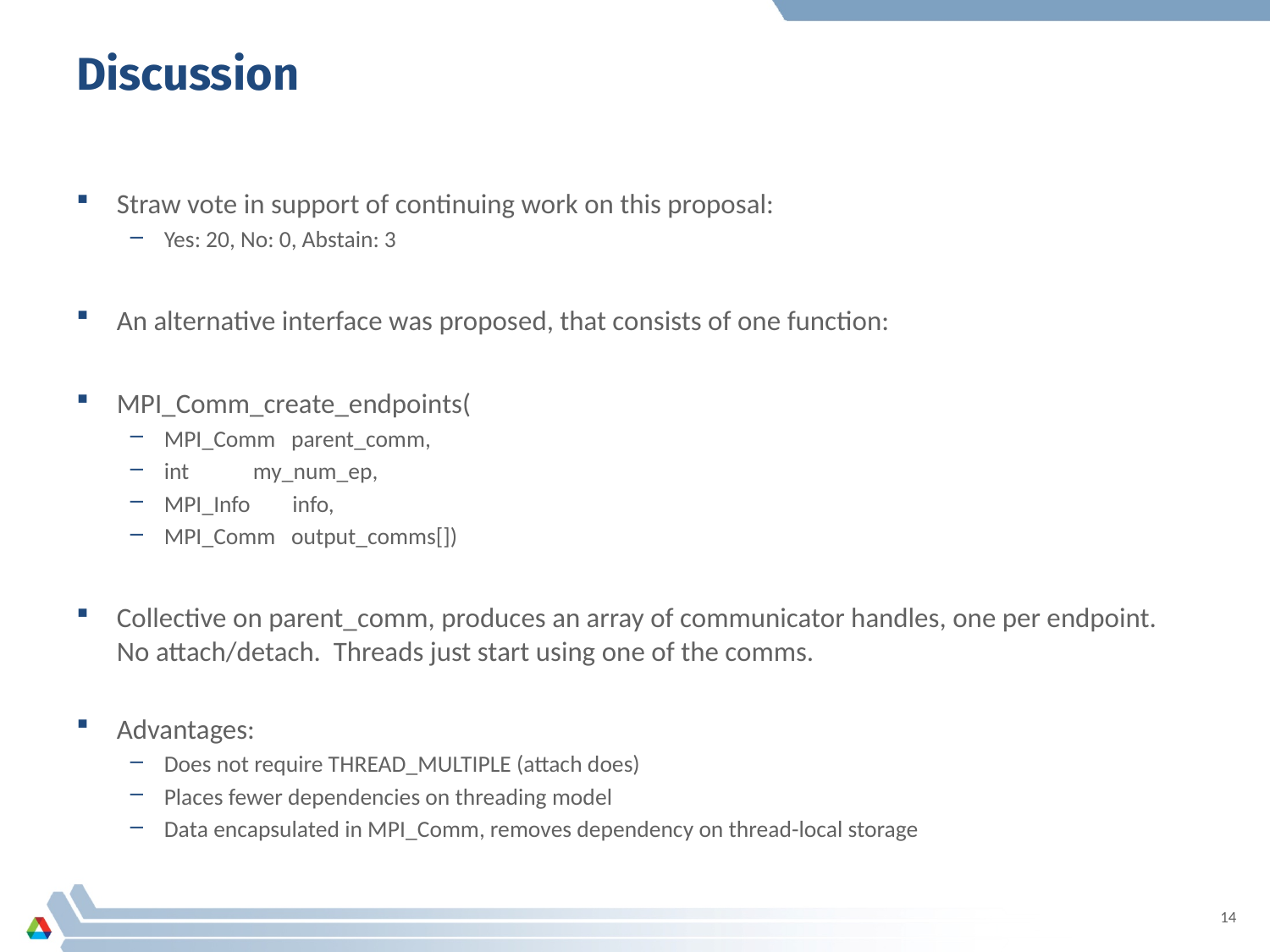

# Discussion
Straw vote in support of continuing work on this proposal:
Yes: 20, No: 0, Abstain: 3

An alternative interface was proposed, that consists of one function:

MPI_Comm_create_endpoints(
MPI_Comm   parent_comm,
int	 my_num_ep,
MPI_Info        info,
MPI_Comm   output_comms[])

Collective on parent_comm, produces an array of communicator handles, one per endpoint.  No attach/detach.  Threads just start using one of the comms.

Advantages:
Does not require THREAD_MULTIPLE (attach does)
Places fewer dependencies on threading model
Data encapsulated in MPI_Comm, removes dependency on thread-local storage

14